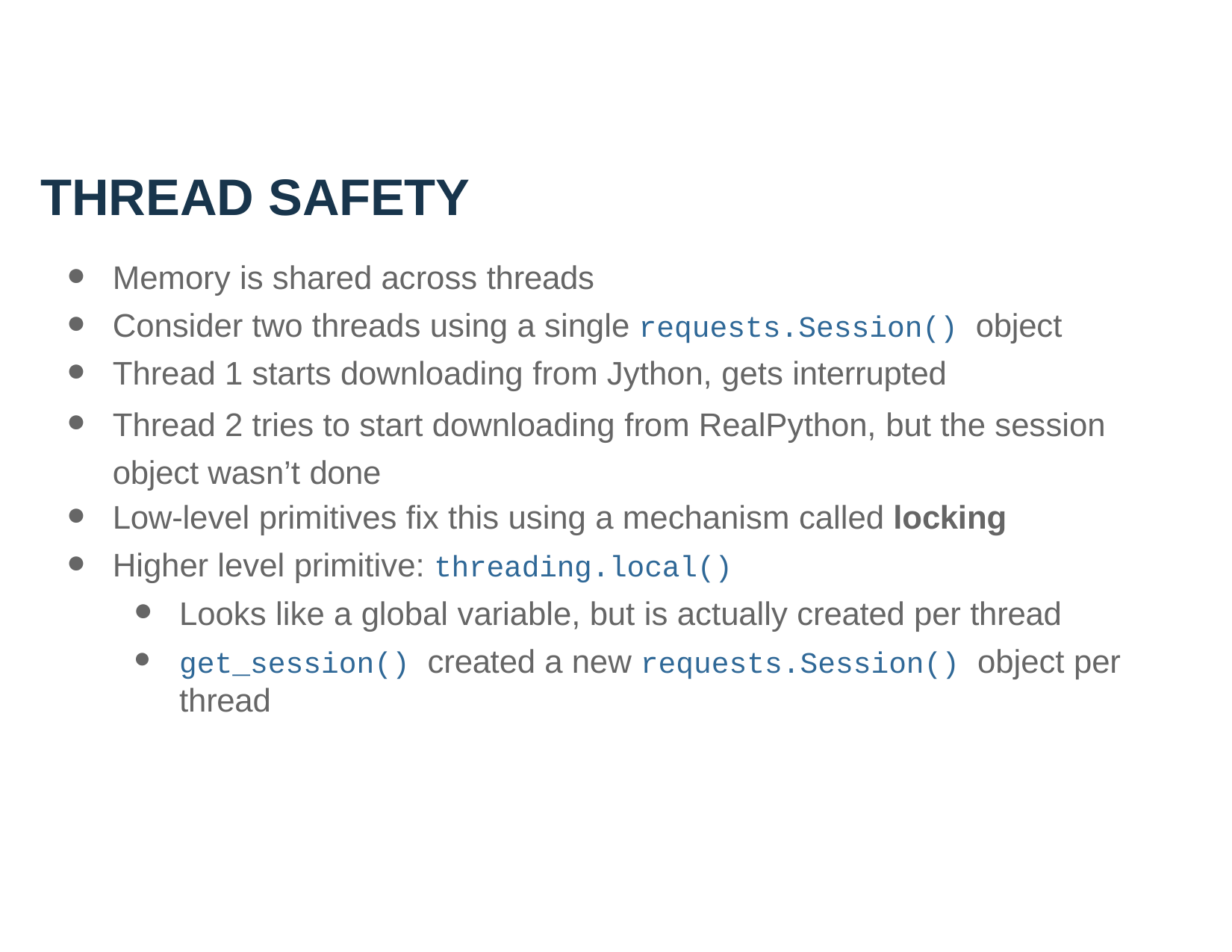

# THREAD SAFETY
Memory is shared across threads
Consider two threads using a single requests.Session() object
Thread 1 starts downloading from Jython, gets interrupted
Thread 2 tries to start downloading from RealPython, but the session object wasn’t done
Low-level primitives fix this using a mechanism called locking
Higher level primitive: threading.local()
Looks like a global variable, but is actually created per thread
get_session() created a new requests.Session() object per thread